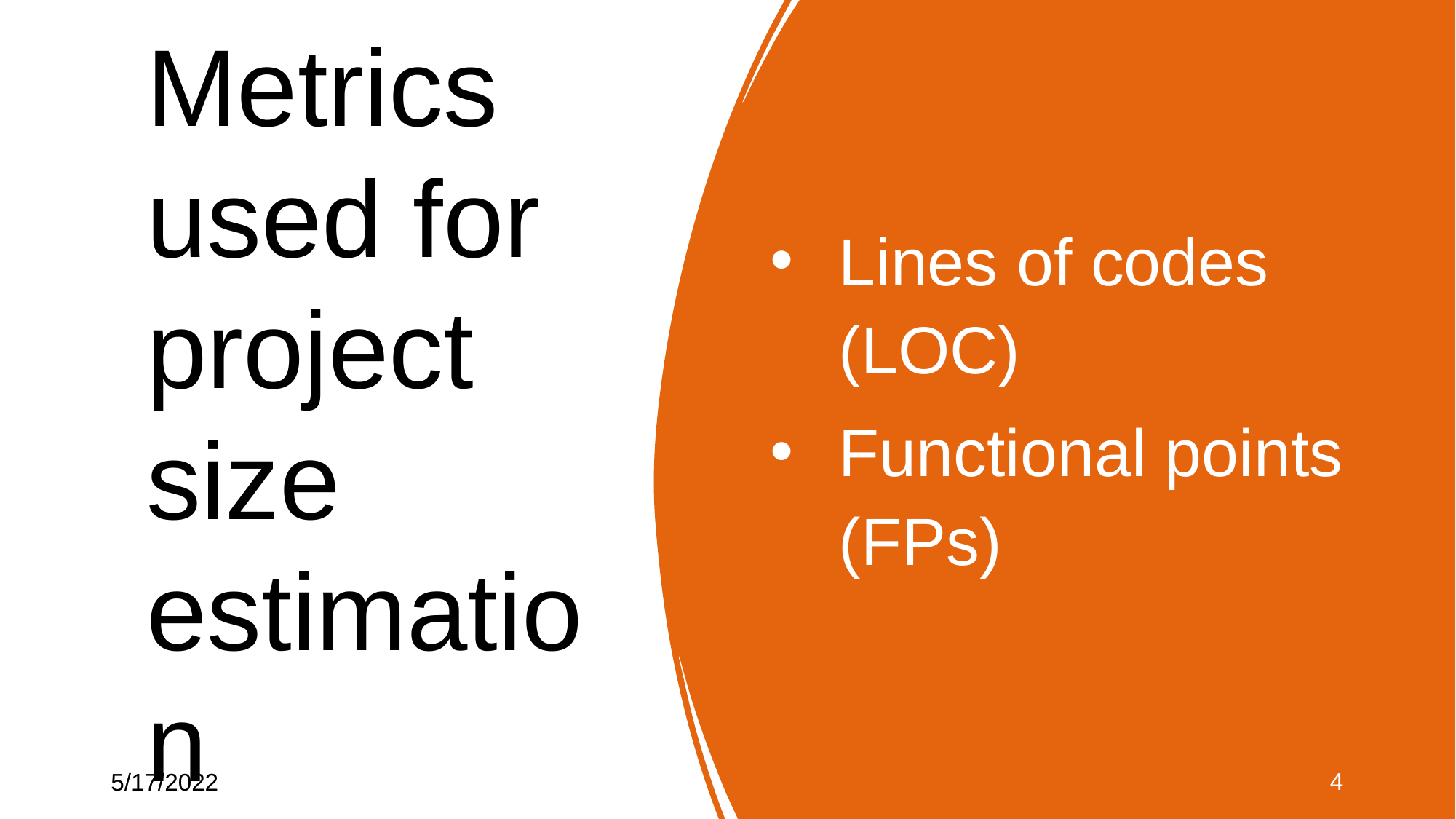

# Metrics used for project size estimation
Lines of codes (LOC)
Functional points (FPs)

4
5/17/2022